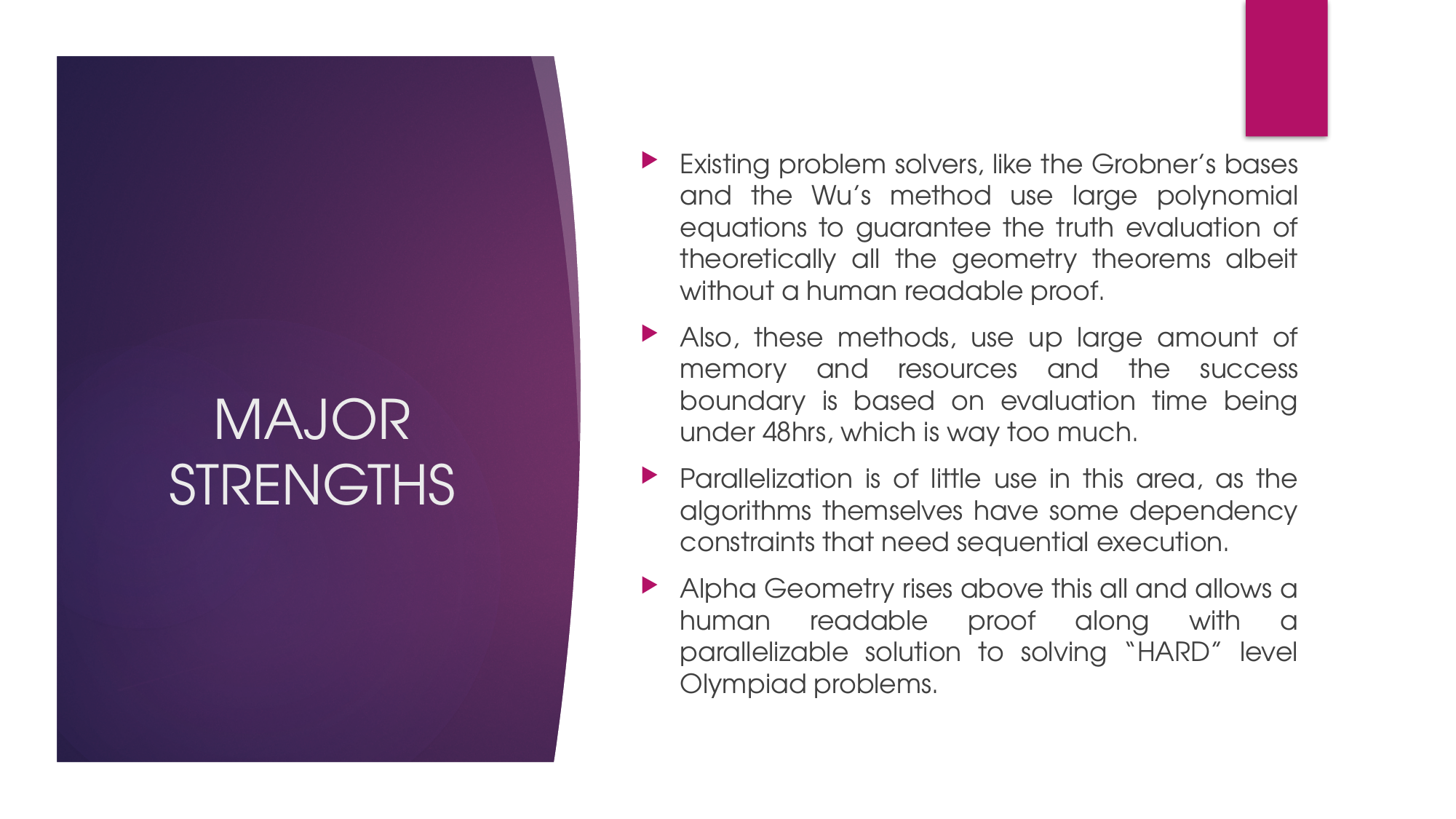

Existing problem solvers, like the Grobner’s bases and the Wu’s method use large polynomial equations to guarantee the truth evaluation of theoretically all the geometry theorems albeit without a human readable proof.
Also, these methods, use up large amount of memory and resources and the success boundary is based on evaluation time being under 48hrs, which is way too much.
Parallelization is of little use in this area, as the algorithms themselves have some dependency constraints that need sequential execution.
Alpha Geometry rises above this all and allows a human readable proof along with a parallelizable solution to solving “HARD” level Olympiad problems.
# MAJOR STRENGTHS